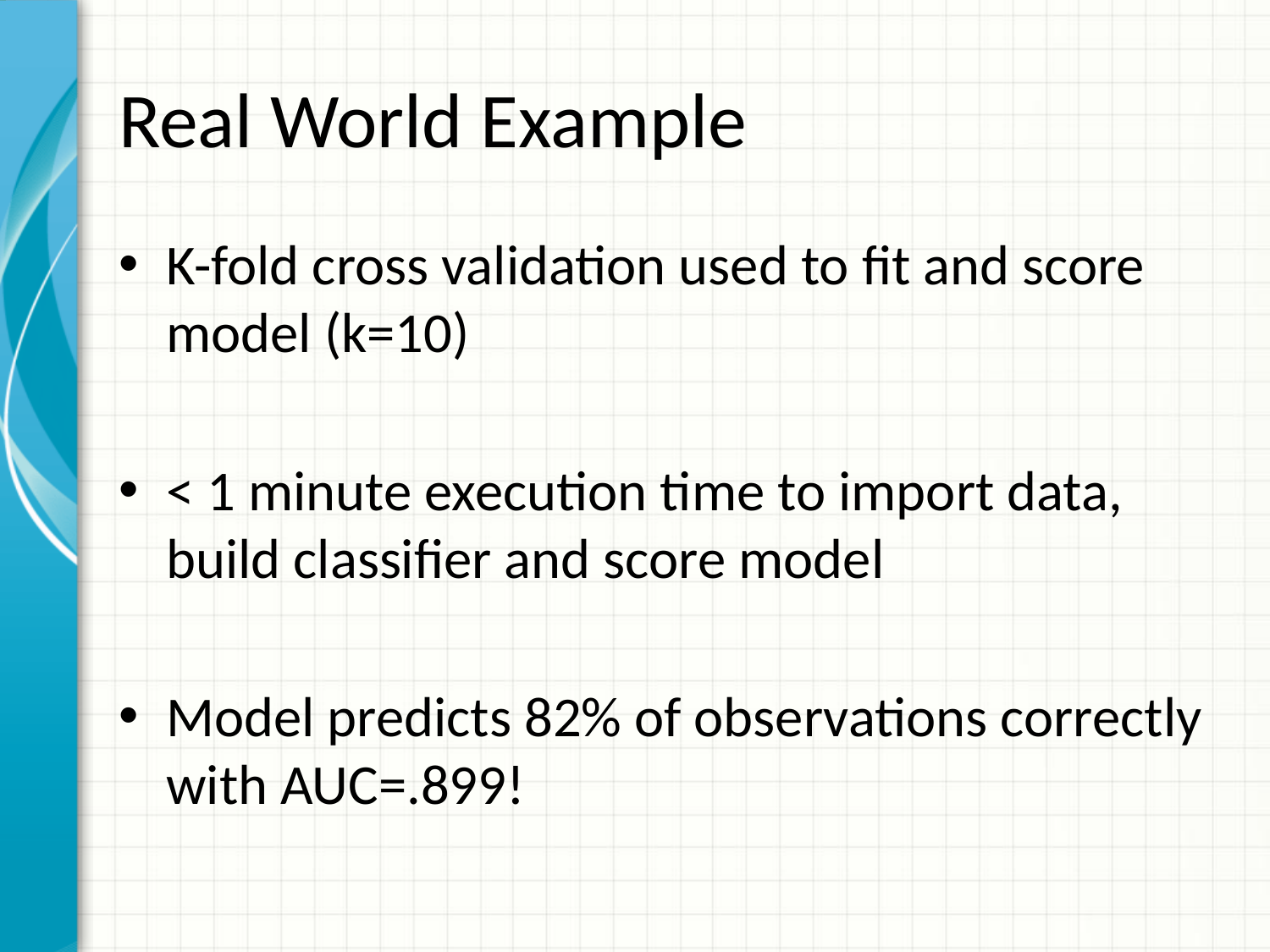

# Real World Example
K-fold cross validation used to fit and score model (k=10)

< 1 minute execution time to import data, build classifier and score model

Model predicts 82% of observations correctly with AUC=.899!